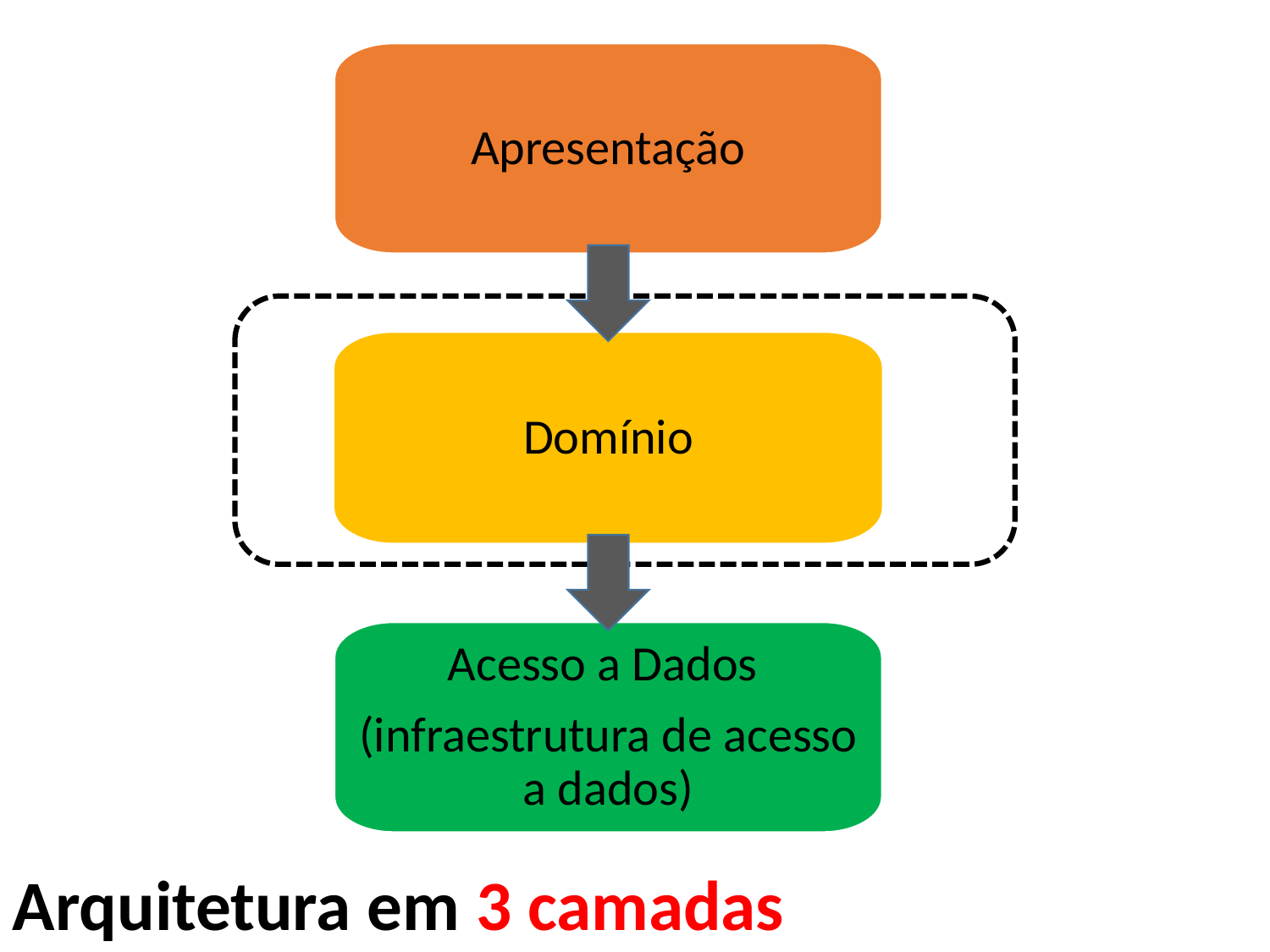

Apresentação

Domínio

Acesso a Dados
(infraestrutura de acesso a dados)
Arquitetura em 3 camadas